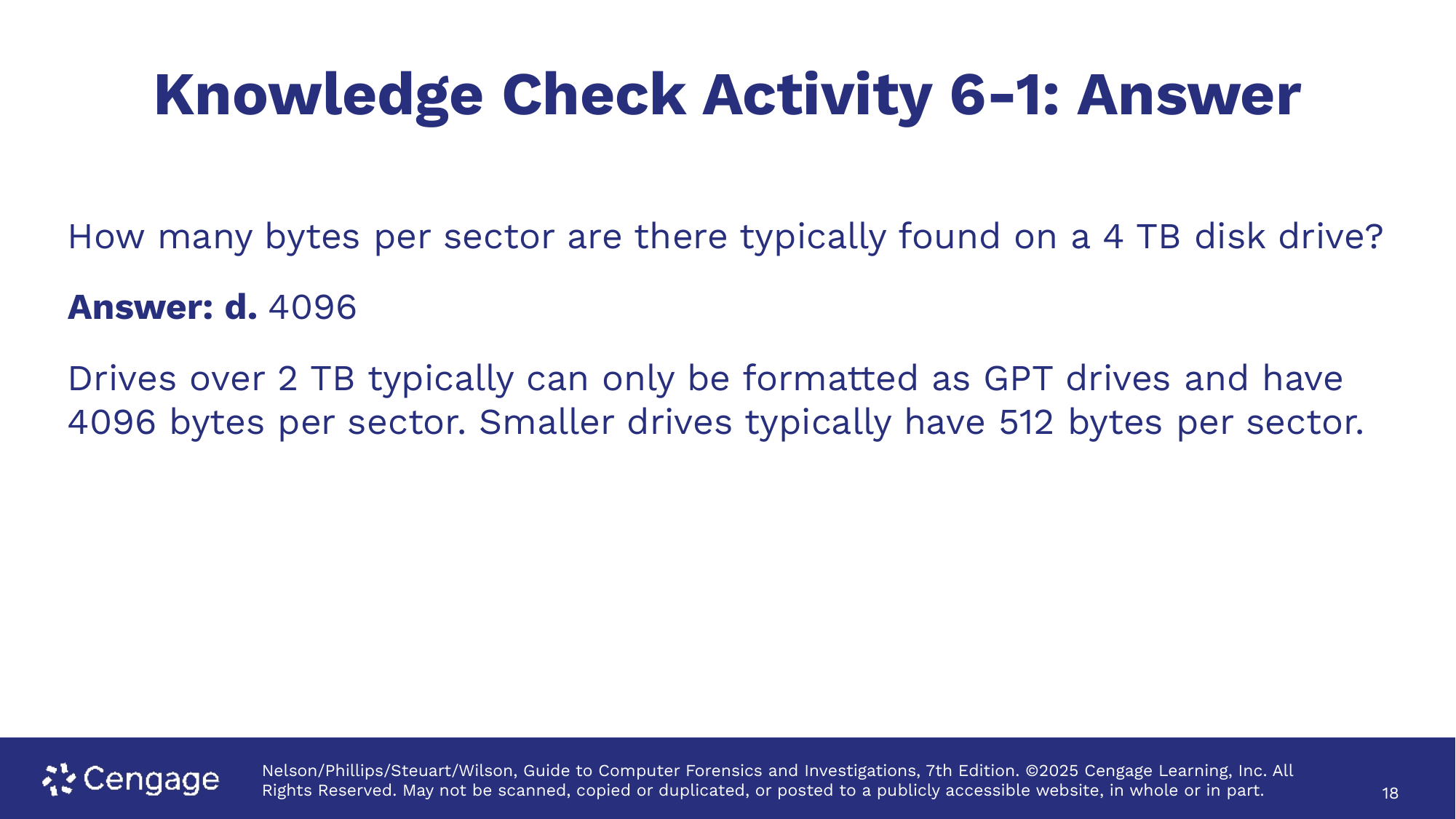

# Knowledge Check Activity 6-1: Answer
How many bytes per sector are there typically found on a 4 TB disk drive?
Answer: d. 4096
Drives over 2 TB typically can only be formatted as GPT drives and have 4096 bytes per sector. Smaller drives typically have 512 bytes per sector.